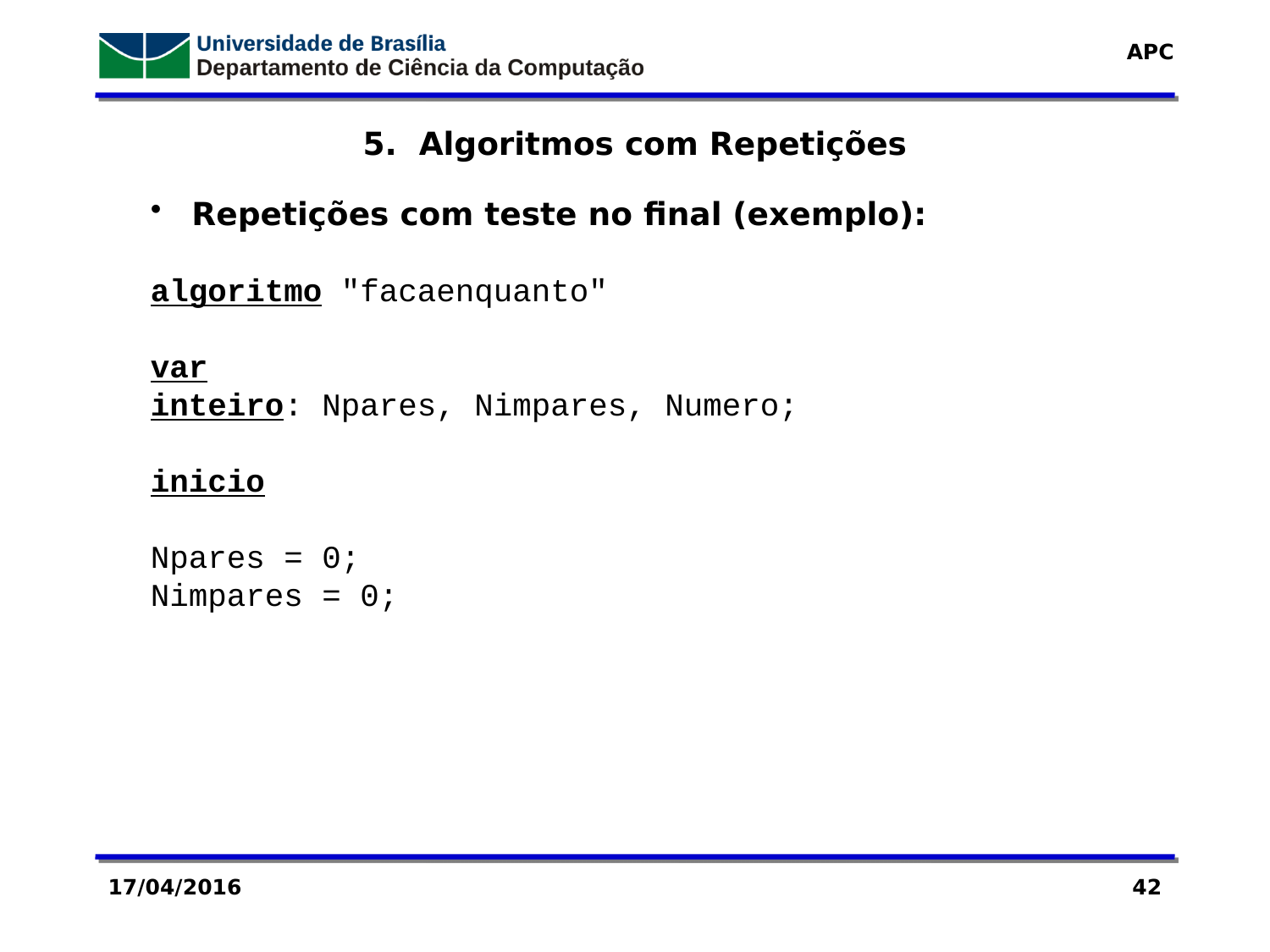

5.  Algoritmos com Repetições
 Repetições com teste no final (exemplo):

algoritmo "facaenquanto"

var
inteiro: Npares, Nimpares, Numero;

inicio

Npares = 0;
Nimpares = 0;

17/04/2016
42